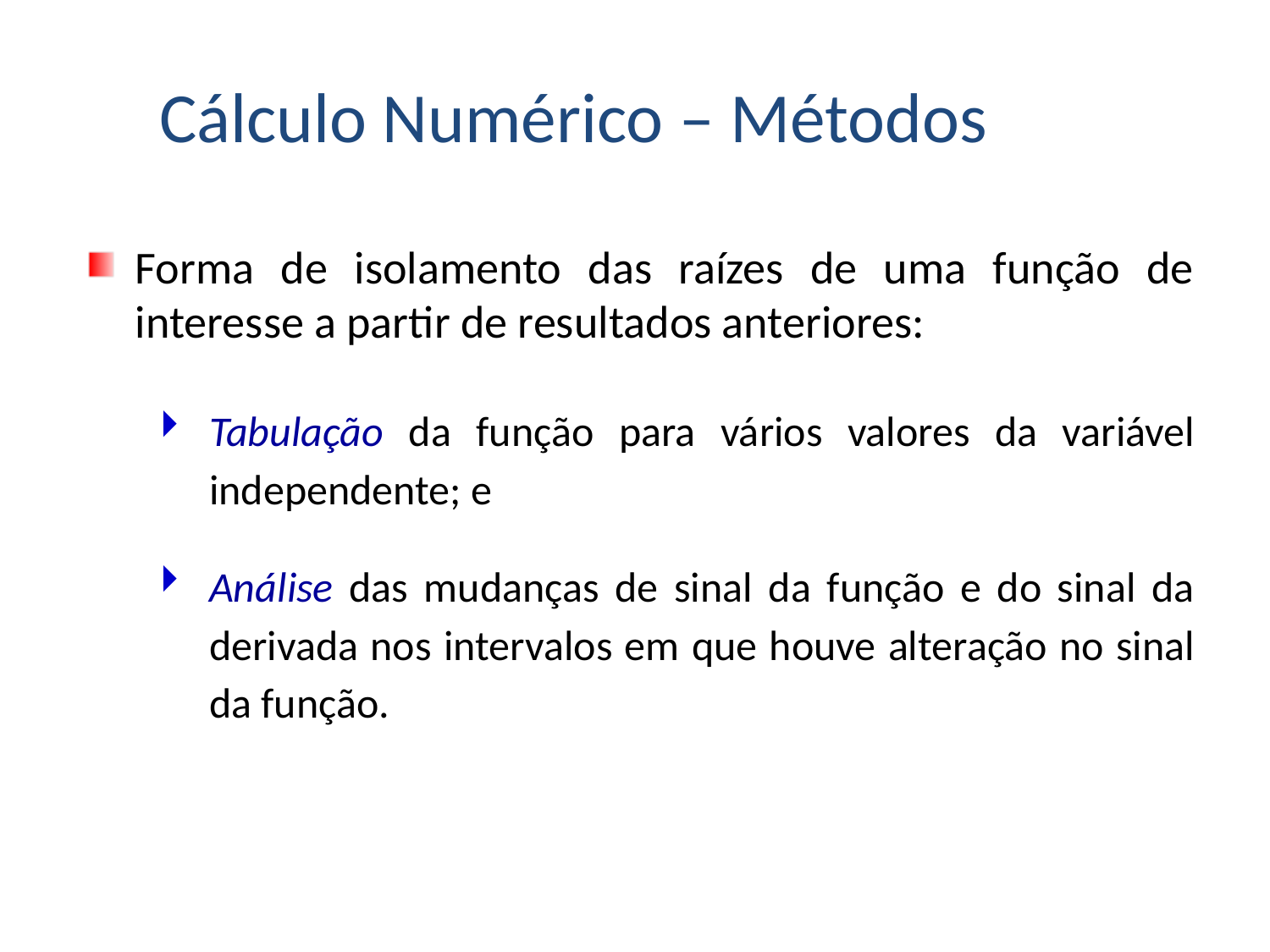

Cálculo Numérico – Métodos
Forma de isolamento das raízes de uma função de interesse a partir de resultados anteriores:

Tabulação da função para vários valores da variável independente; e

Análise das mudanças de sinal da função e do sinal da derivada nos intervalos em que houve alteração no sinal da função.